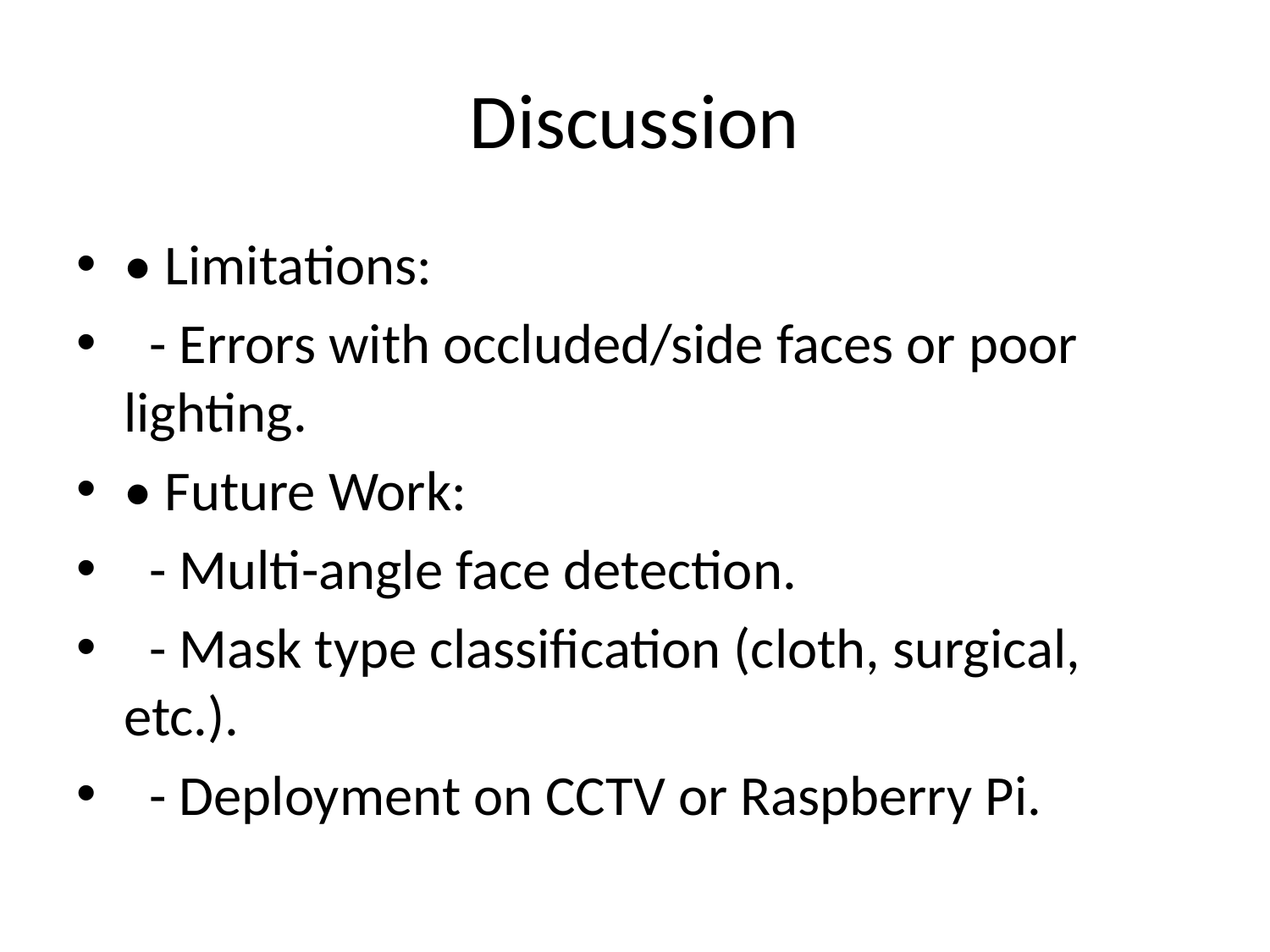

# Discussion
• Limitations:
  - Errors with occluded/side faces or poor lighting.
• Future Work:
  - Multi-angle face detection.
  - Mask type classification (cloth, surgical, etc.).
  - Deployment on CCTV or Raspberry Pi.